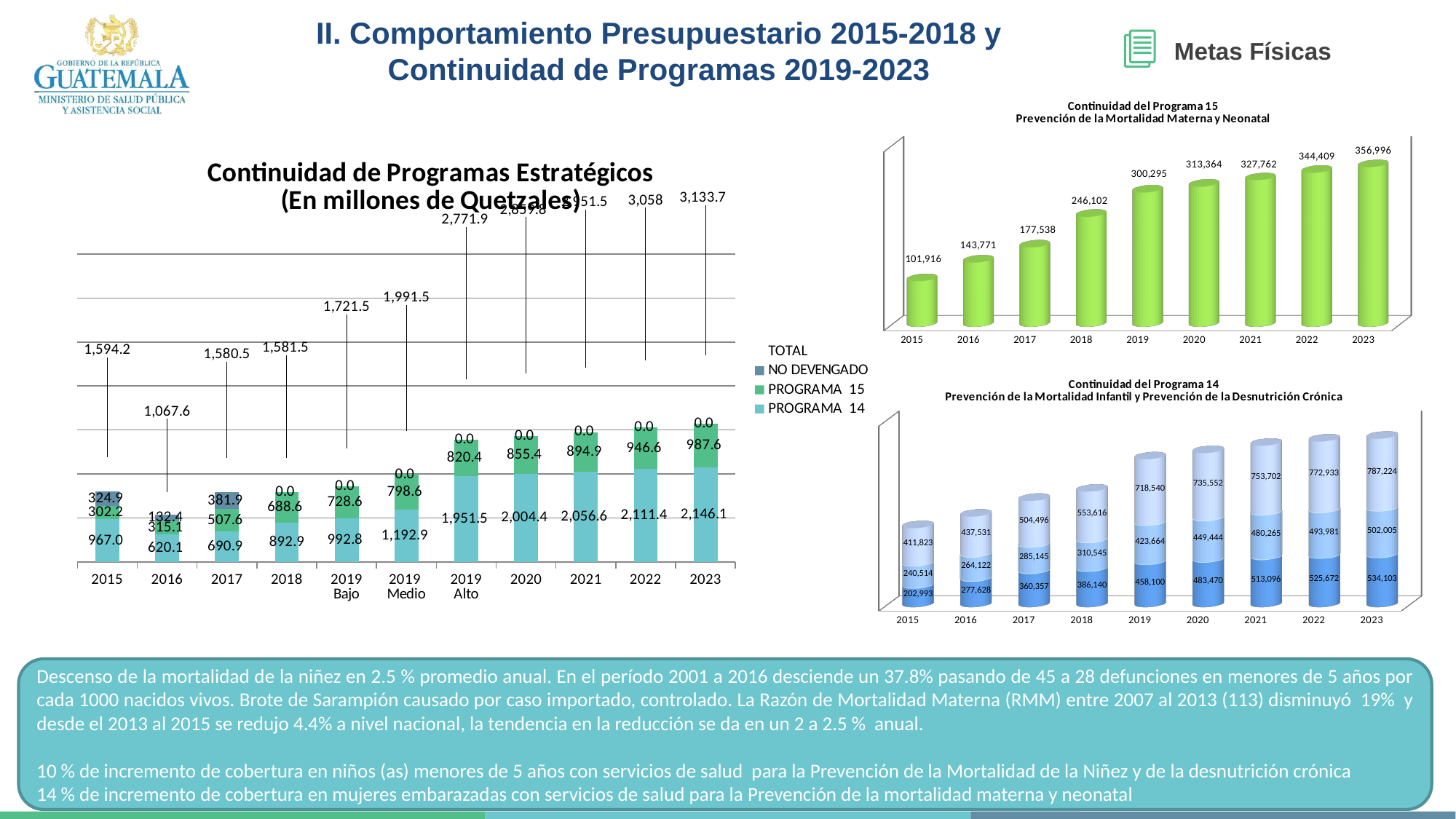

# II. Comportamiento Presupuestario 2015-2018 y Continuidad de Programas 2019-2023
Simple Project Manager

Metas Físicas

[unsupported chart]

### Chart: Continuidad de Programas Estratégicos
(En millones de Quetzales)

| Category | PROGRAMA  14 | PROGRAMA  15 | NO DEVENGADO | TOTAL   |
|---|---|---|---|---|
| 2015 | 967052872.78 | 302218203.25 | 324936079.97 | 1594207156.0 |
| 2016 | 620081925.53 | 315031155.9 | 132486463.32 | 1067599544.75 |
| 2017 | 690971296.08 | 507668459.95 | 381952230.97 | 1580591987.0 |
| 2018 | 892850829.0 | 688660158.0 | 0.0 | 1581510987.0 |
| 2019
Bajo | 992850829.0 | 728660158.0 | 0.0 | 1721510987.0 |
| 2019
Medio | 1192850829.0 | 798660158.0 | 0.0 | 1991510987.0 |
| 2019
Alto | 1951558056.3509998 | 820407527.323 | 0.0 | 2771965583.674 |
| 2020 | 2004406358.7185497 | 855395694.03915 | 0.0 | 2859802052.7577 |
| 2021 | 2056597500.7544775 | 894913178.0911074 | 0.0 | 2951510678.845585 |
| 2022 | 2111301718.4422011 | 946690551.645663 | 0.0 | 3057992270.087864 |
| 2023 | 2146076130.2643116 | 987604123.777946 | 0.0 | 3133680254.0422573 |

[unsupported chart]

Descenso de la mortalidad de la niñez en 2.5 % promedio anual. En el período 2001 a 2016 desciende un 37.8% pasando de 45 a 28 defunciones en menores de 5 años por cada 1000 nacidos vivos. Brote de Sarampión causado por caso importado, controlado. La Razón de Mortalidad Materna (RMM) entre 2007 al 2013 (113) disminuyó  19%  y desde el 2013 al 2015 se redujo 4.4% a nivel nacional, la tendencia en la reducción se da en un 2 a 2.5 %  anual.

10 % de incremento de cobertura en niños (as) menores de 5 años con servicios de salud  para la Prevención de la Mortalidad de la Niñez y de la desnutrición crónica
14 % de incremento de cobertura en mujeres embarazadas con servicios de salud para la Prevención de la mortalidad materna y neonatal